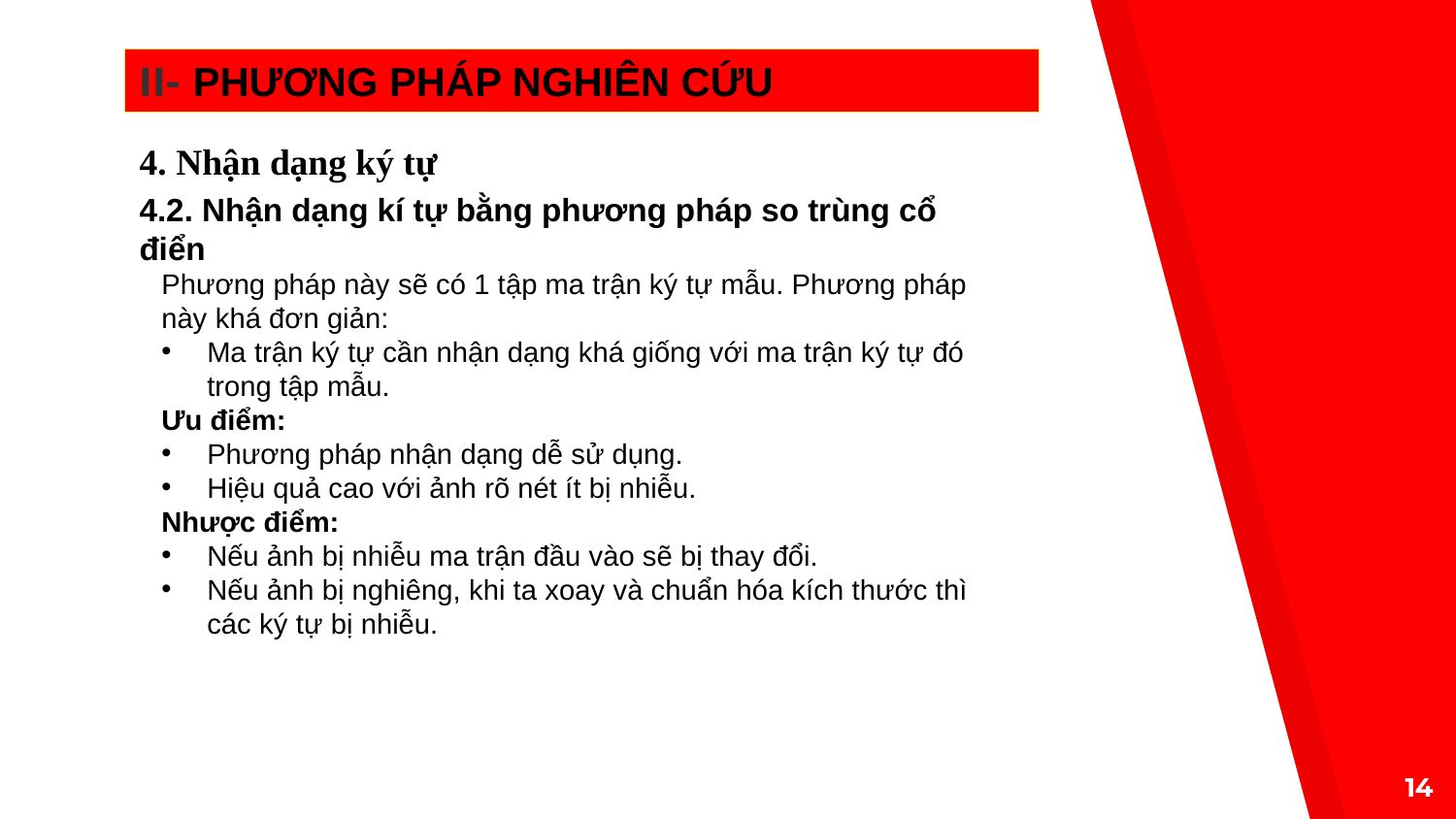

II- PHƯƠNG PHÁP NGHIÊN CỨU
4. Nhận dạng ký tự
4.2. Nhận dạng kí tự bằng phương pháp so trùng cổ điển
Phương pháp này sẽ có 1 tập ma trận ký tự mẫu. Phương pháp này khá đơn giản:
Ma trận ký tự cần nhận dạng khá giống với ma trận ký tự đó trong tập mẫu.
Ưu điểm:
Phương pháp nhận dạng dễ sử dụng.
Hiệu quả cao với ảnh rõ nét ít bị nhiễu.
Nhược điểm:
Nếu ảnh bị nhiễu ma trận đầu vào sẽ bị thay đổi.
Nếu ảnh bị nghiêng, khi ta xoay và chuẩn hóa kích thước thì các ký tự bị nhiễu.
14